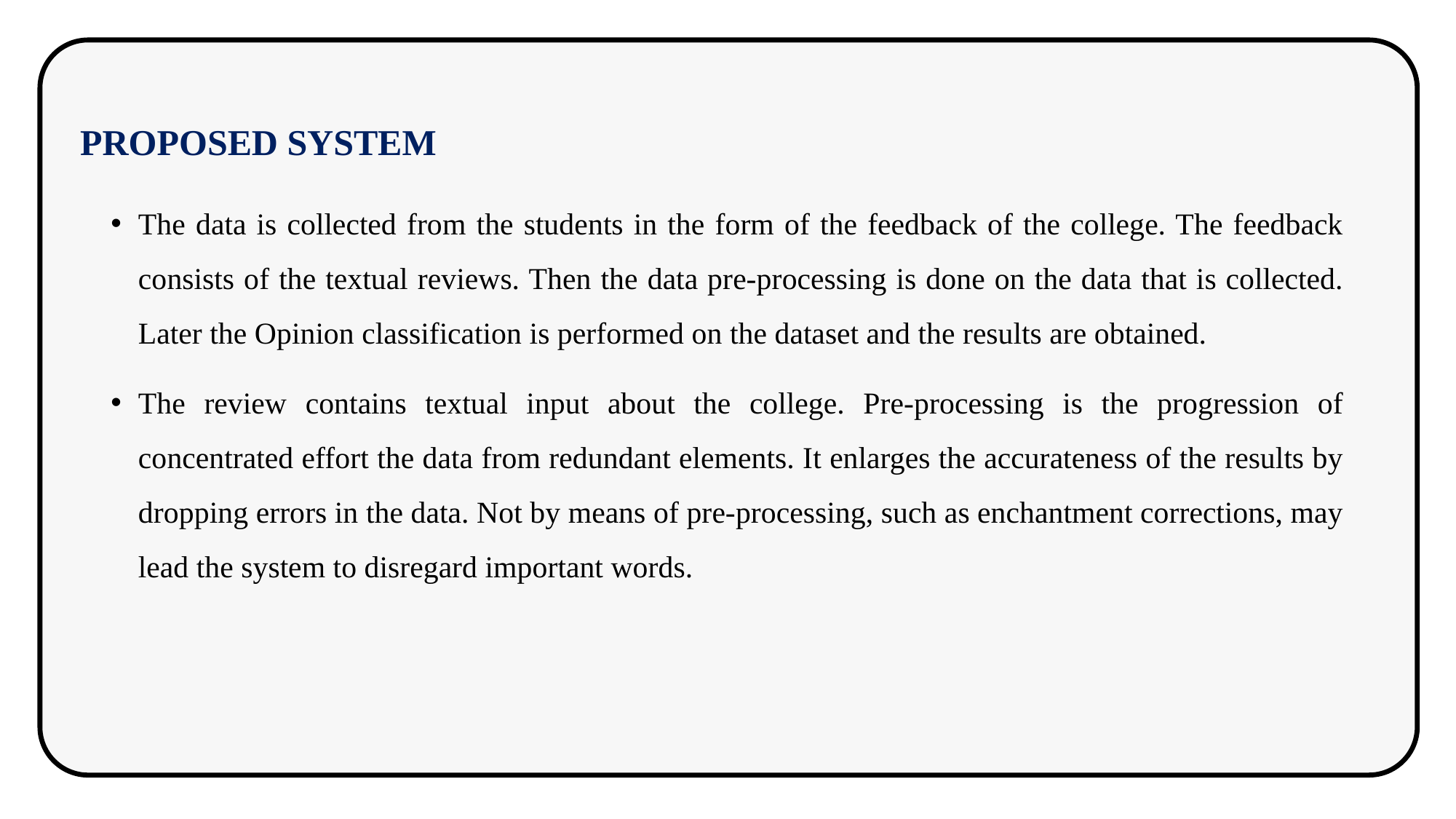

PROPOSED SYSTEM
The data is collected from the students in the form of the feedback of the college. The feedback consists of the textual reviews. Then the data pre-processing is done on the data that is collected. Later the Opinion classification is performed on the dataset and the results are obtained.
The review contains textual input about the college. Pre-processing is the progression of concentrated effort the data from redundant elements. It enlarges the accurateness of the results by dropping errors in the data. Not by means of pre-processing, such as enchantment corrections, may lead the system to disregard important words.